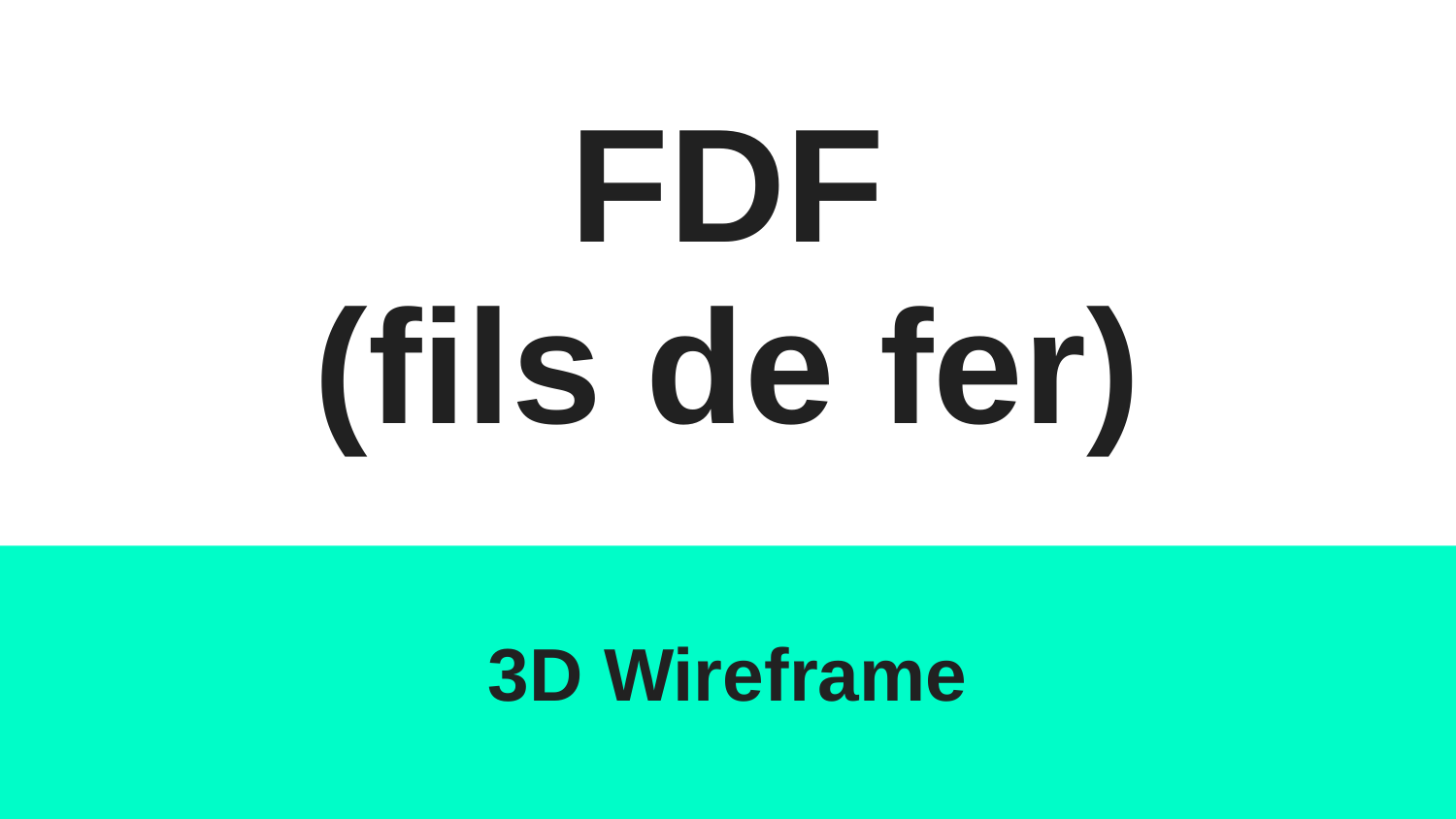

# FDF
(fils de fer)
3D Wireframe